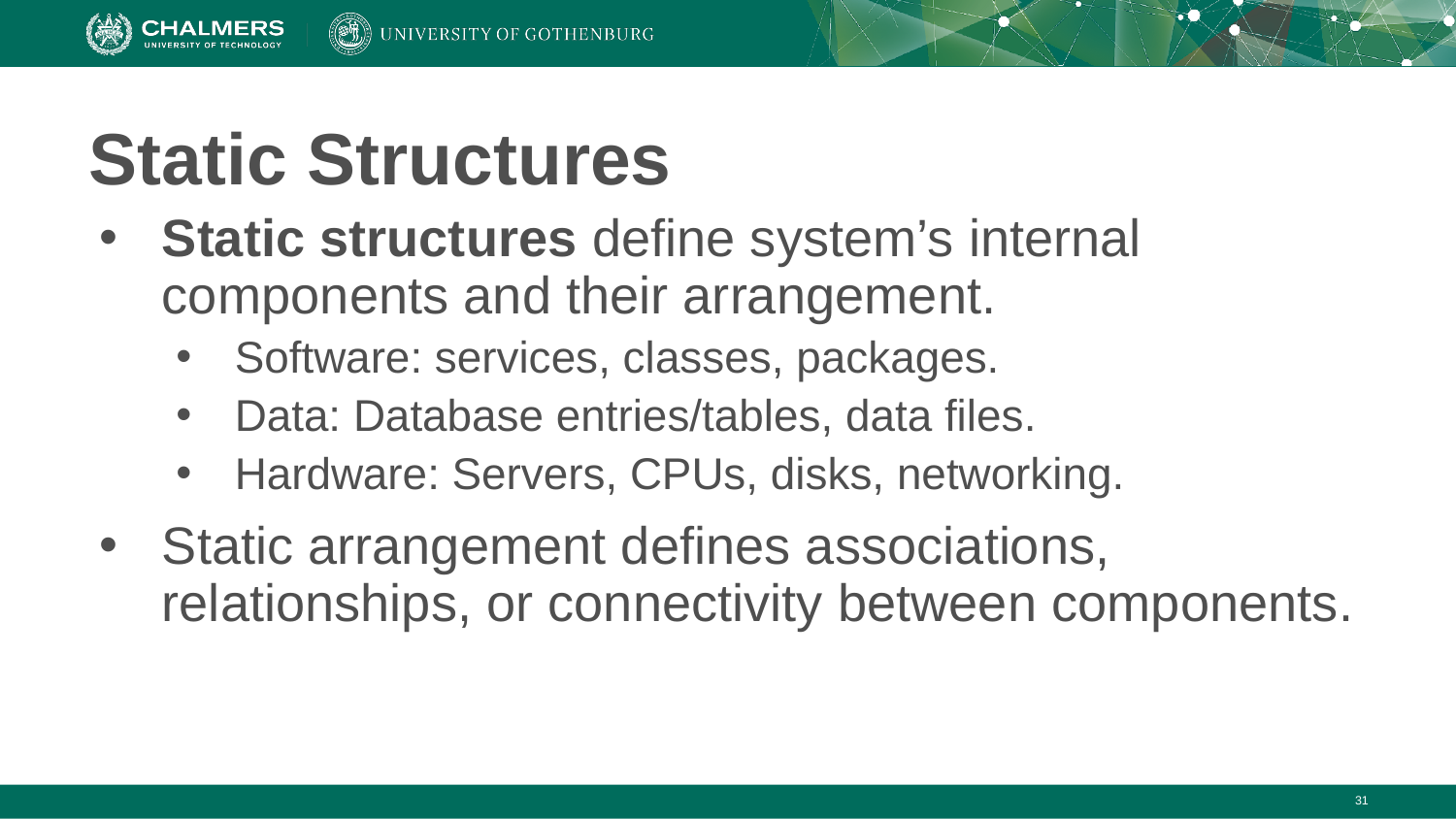

# Static Structures
Static structures define system’s internal components and their arrangement.
Software: services, classes, packages.
Data: Database entries/tables, data files.
Hardware: Servers, CPUs, disks, networking.
Static arrangement defines associations, relationships, or connectivity between components.
31